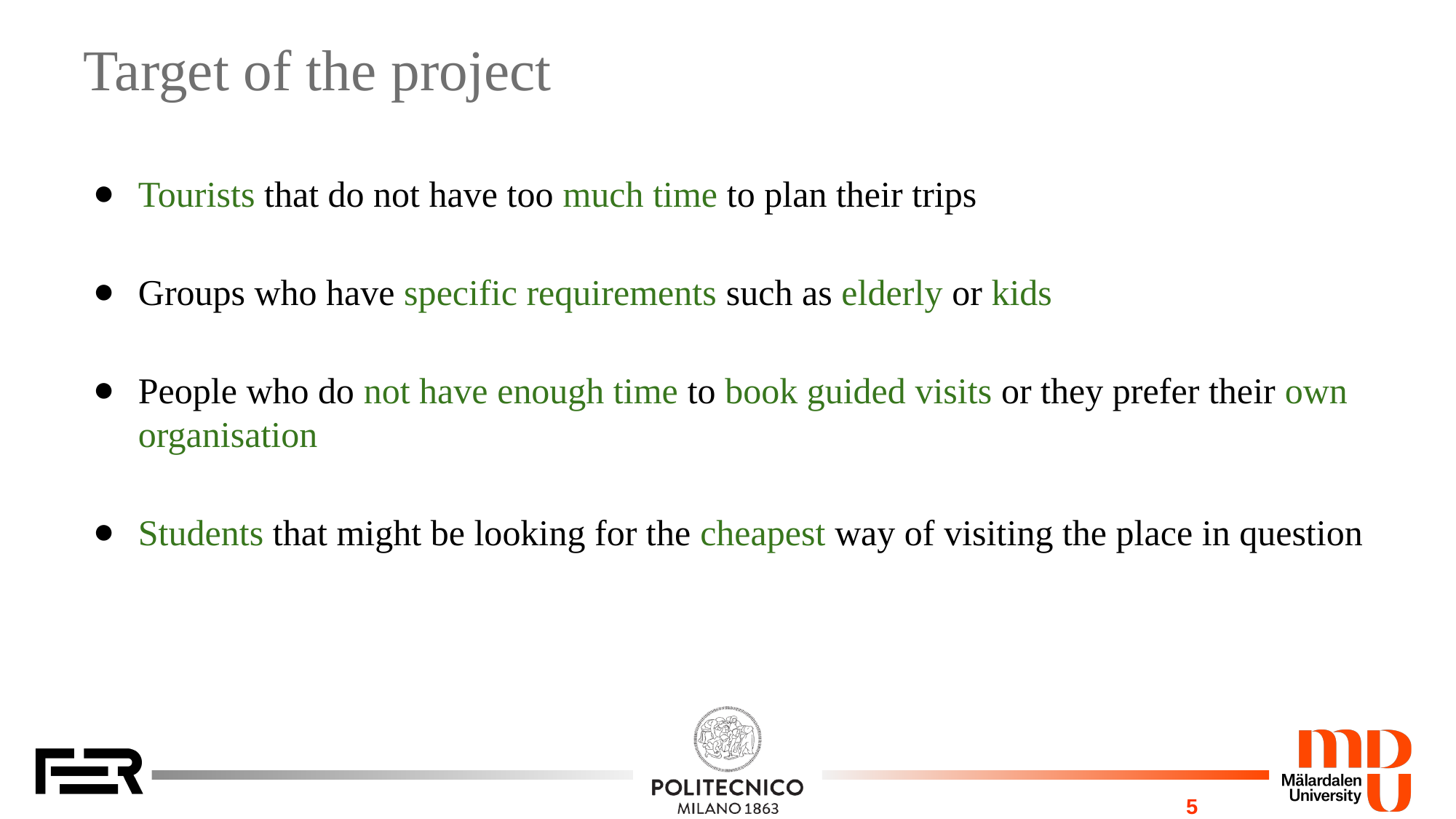

# Target of the project

Tourists that do not have too much time to plan their trips

Groups who have specific requirements such as elderly or kids

People who do not have enough time to book guided visits or they prefer their own organisation

Students that might be looking for the cheapest way of visiting the place in question

5